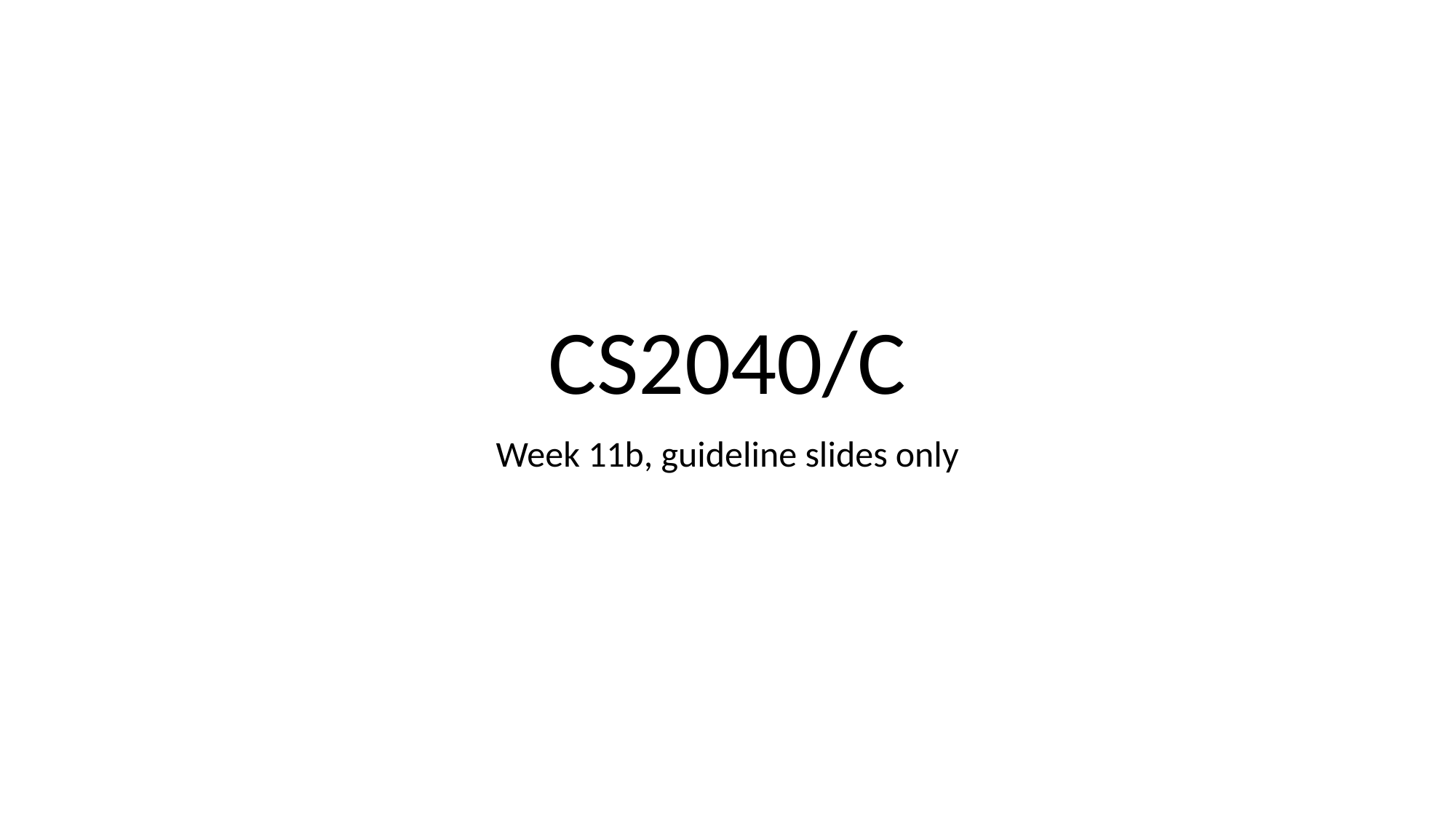

# CS2040/C
Week 11b, guideline slides only